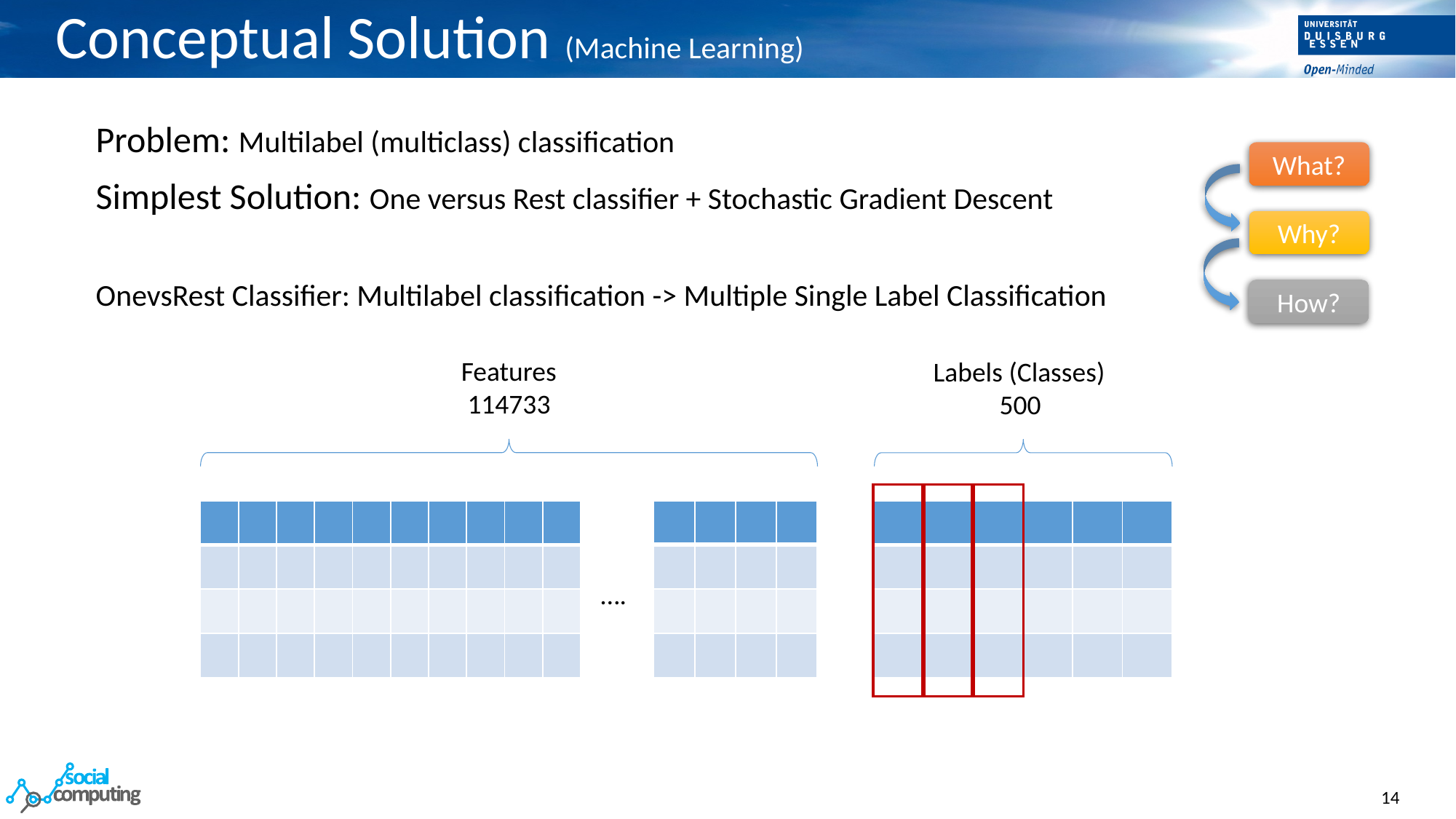

# Conceptual Solution (Machine Learning)
Problem: Multilabel (multiclass) classification
What?

Simplest Solution: One versus Rest classifier + Stochastic Gradient Descent
Why?

OnevsRest Classifier: Multilabel classification -> Multiple Single Label Classification
How?

Features 114733
Labels (Classes)
500

|  |  |  |  |  |  |  |  |  |  |
| --- | --- | --- | --- | --- | --- | --- | --- | --- | --- |
|  |  |  |  |  |  |  |  |  |  |
|  |  |  |  |  |  |  |  |  |  |
|  |  |  |  |  |  |  |  |  |  |
|  |  |  |  |  |  |
| --- | --- | --- | --- | --- | --- |
|  |  |  |  |  |  |
|  |  |  |  |  |  |
|  |  |  |  |  |  |
|  |  |  |  |
| --- | --- | --- | --- |
|  |  |  |  |
|  |  |  |  |
|  |  |  |  |
….

14